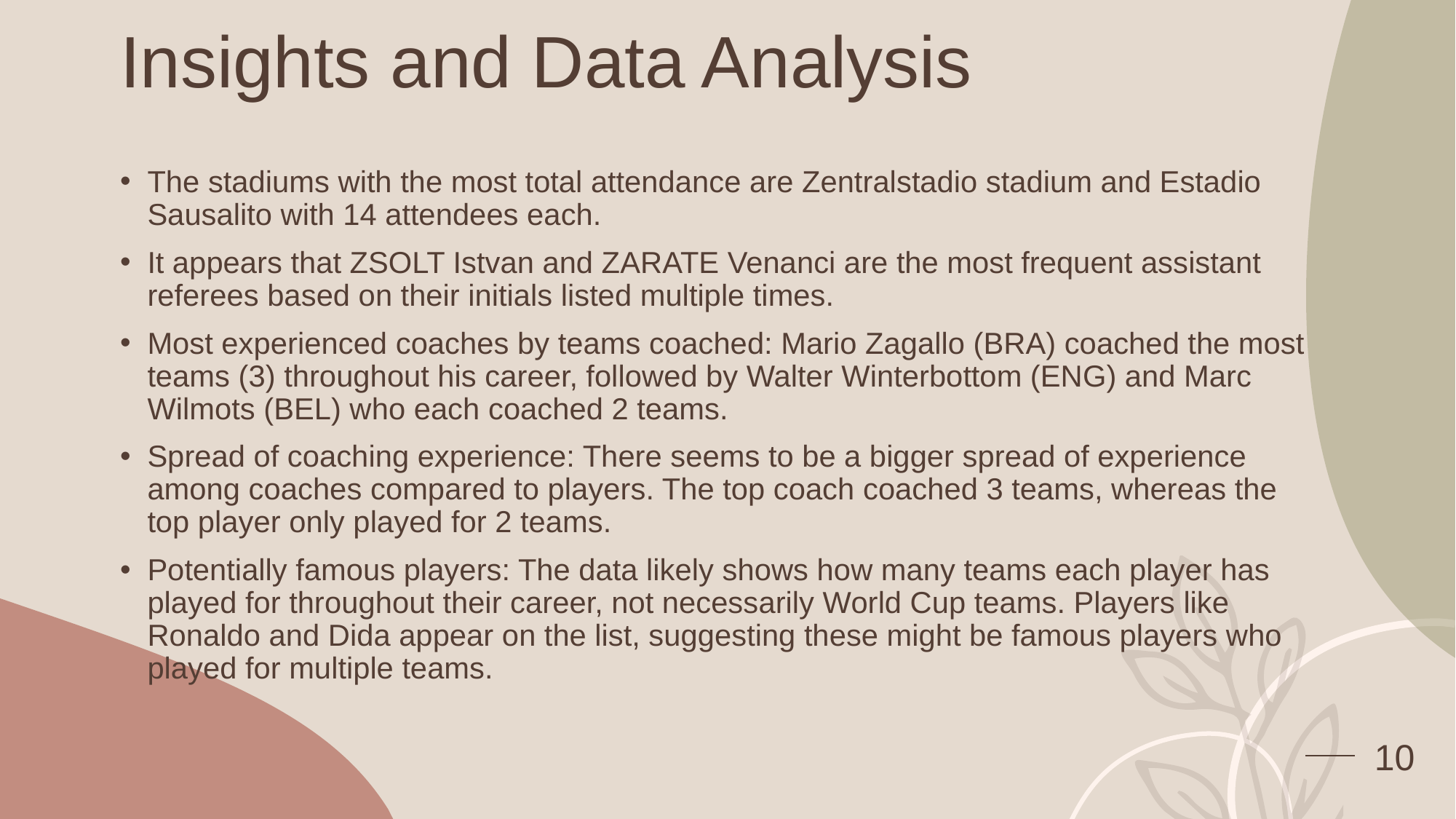

# Insights and Data Analysis

The stadiums with the most total attendance are Zentralstadio stadium and Estadio Sausalito with 14 attendees each.
It appears that ZSOLT Istvan and ZARATE Venanci are the most frequent assistant referees based on their initials listed multiple times.
Most experienced coaches by teams coached: Mario Zagallo (BRA) coached the most teams (3) throughout his career, followed by Walter Winterbottom (ENG) and Marc Wilmots (BEL) who each coached 2 teams.
Spread of coaching experience: There seems to be a bigger spread of experience among coaches compared to players. The top coach coached 3 teams, whereas the top player only played for 2 teams.
Potentially famous players: The data likely shows how many teams each player has played for throughout their career, not necessarily World Cup teams. Players like Ronaldo and Dida appear on the list, suggesting these might be famous players who played for multiple teams.
10